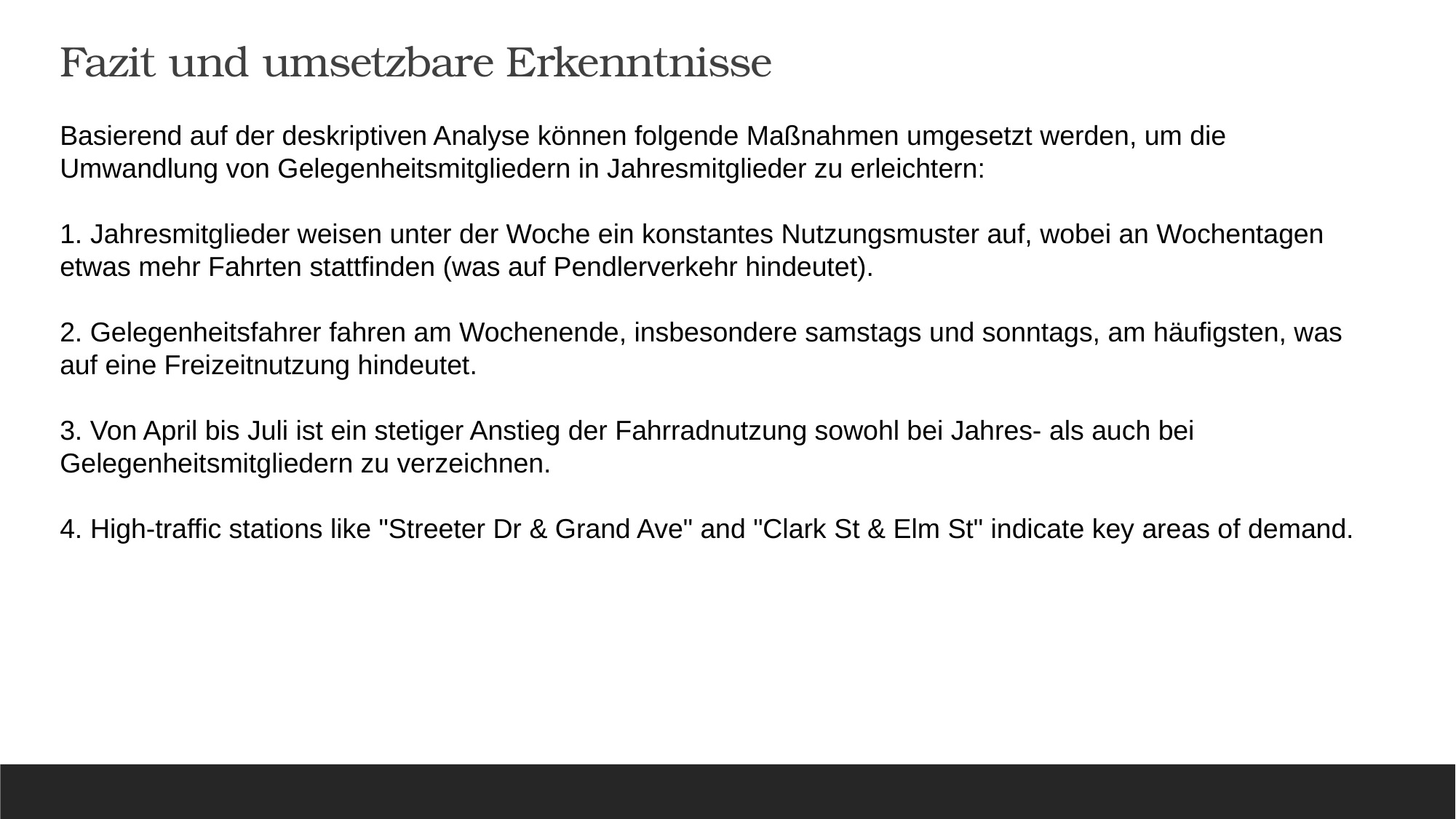

Fazit und umsetzbare Erkenntnisse

Basierend auf der deskriptiven Analyse können folgende Maßnahmen umgesetzt werden, um die Umwandlung von Gelegenheitsmitgliedern in Jahresmitglieder zu erleichtern:

1. Jahresmitglieder weisen unter der Woche ein konstantes Nutzungsmuster auf, wobei an Wochentagen etwas mehr Fahrten stattfinden (was auf Pendlerverkehr hindeutet).

2. Gelegenheitsfahrer fahren am Wochenende, insbesondere samstags und sonntags, am häufigsten, was auf eine Freizeitnutzung hindeutet.

3. Von April bis Juli ist ein stetiger Anstieg der Fahrradnutzung sowohl bei Jahres- als auch bei Gelegenheitsmitgliedern zu verzeichnen.

4. High-traffic stations like "Streeter Dr & Grand Ave" and "Clark St & Elm St" indicate key areas of demand.